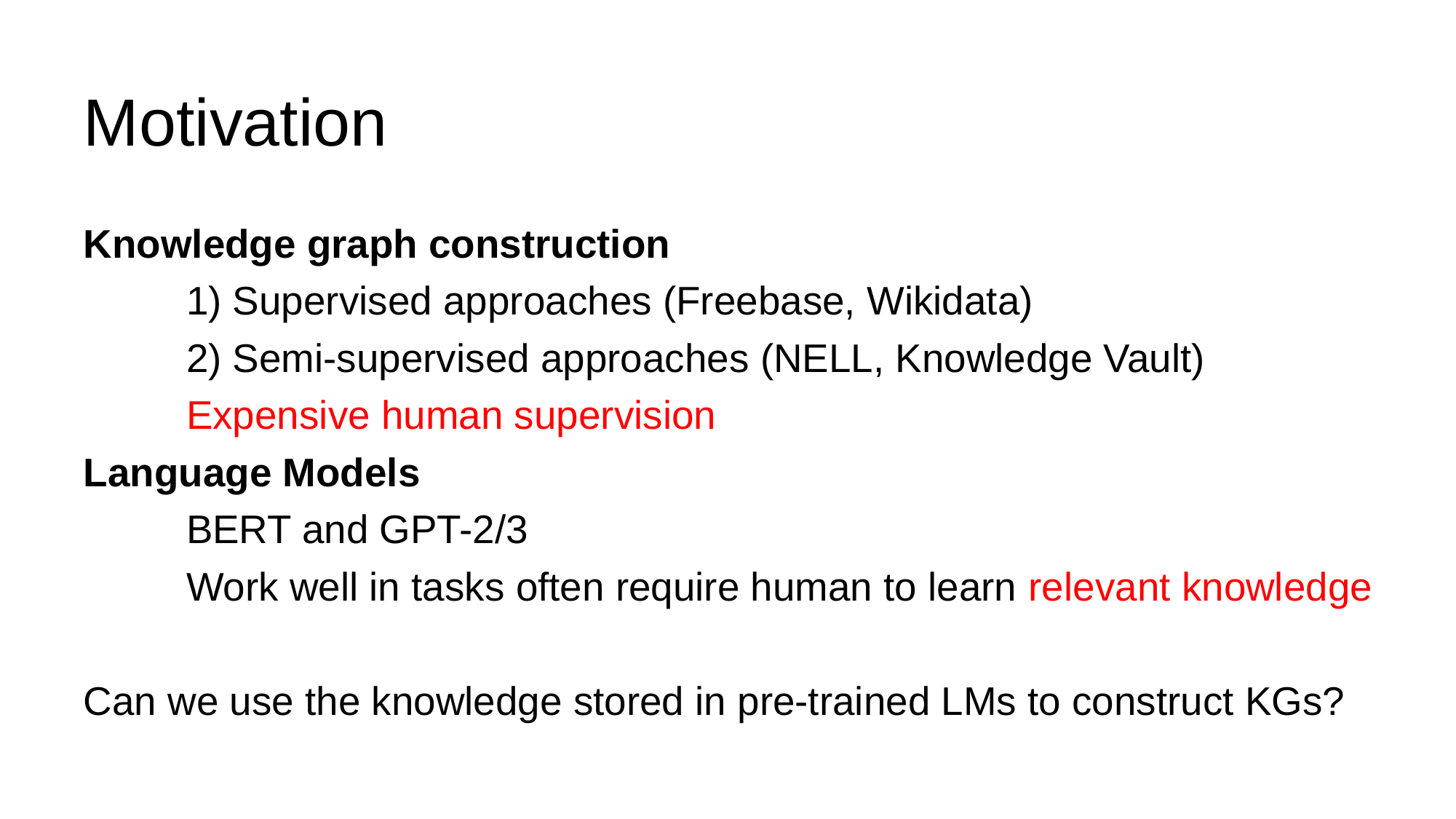

# Motivation
Knowledge graph construction
	1) Supervised approaches (Freebase, Wikidata)
	2) Semi-supervised approaches (NELL, Knowledge Vault)
	Expensive human supervision
Language Models
	BERT and GPT-2/3
	Work well in tasks often require human to learn relevant knowledge

Can we use the knowledge stored in pre-trained LMs to construct KGs?